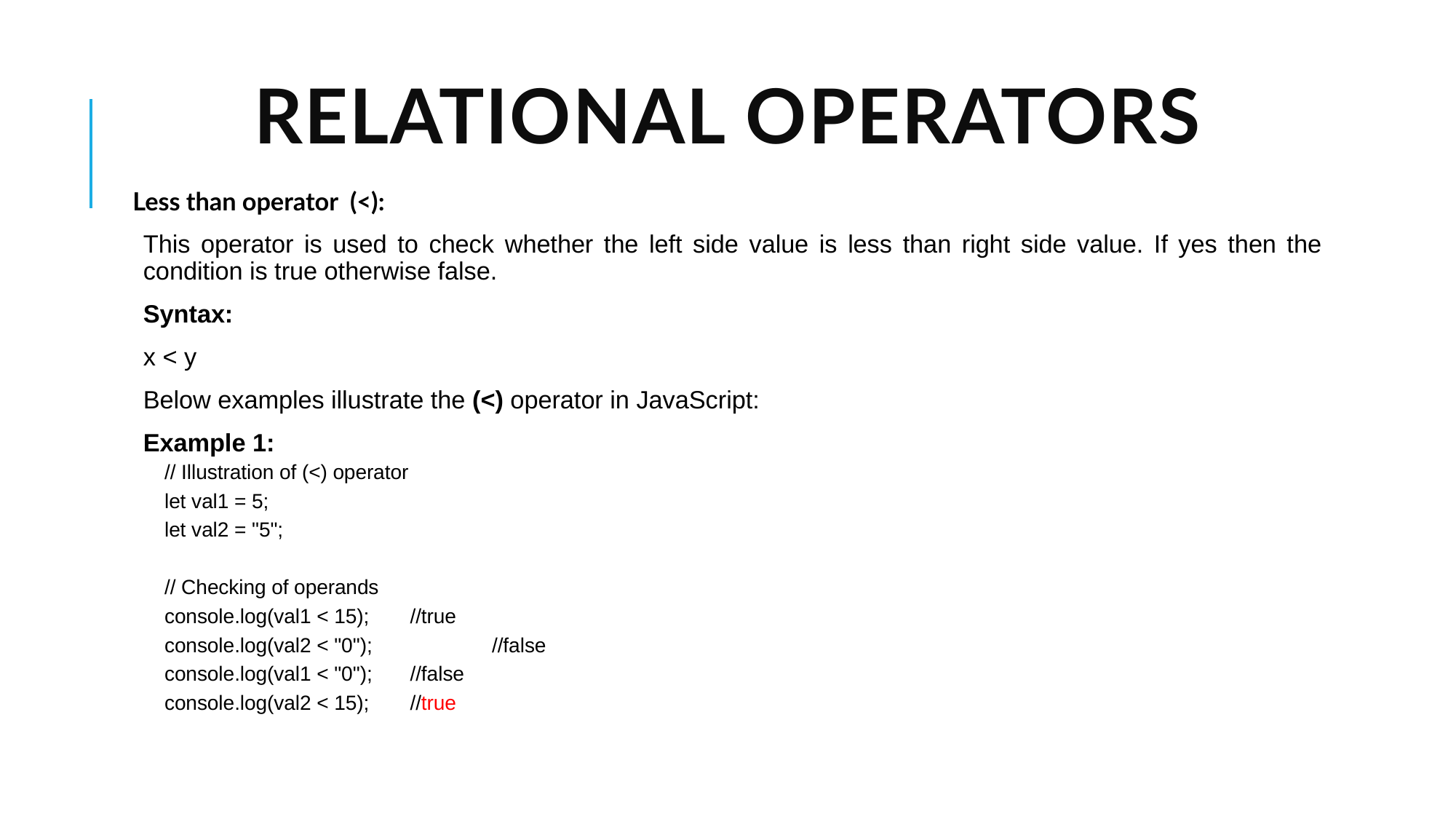

# Relational Operators
Less than operator  (<):
This operator is used to check whether the left side value is less than right side value. If yes then the condition is true otherwise false.
Syntax:
x < y
Below examples illustrate the (<) operator in JavaScript:
Example 1:
// Illustration of (<) operator
let val1 = 5;
let val2 = "5";

// Checking of operands
console.log(val1 < 15);	//true
console.log(val2 < "0");        	//false
console.log(val1 < "0");	//false
console.log(val2 < 15);	//true